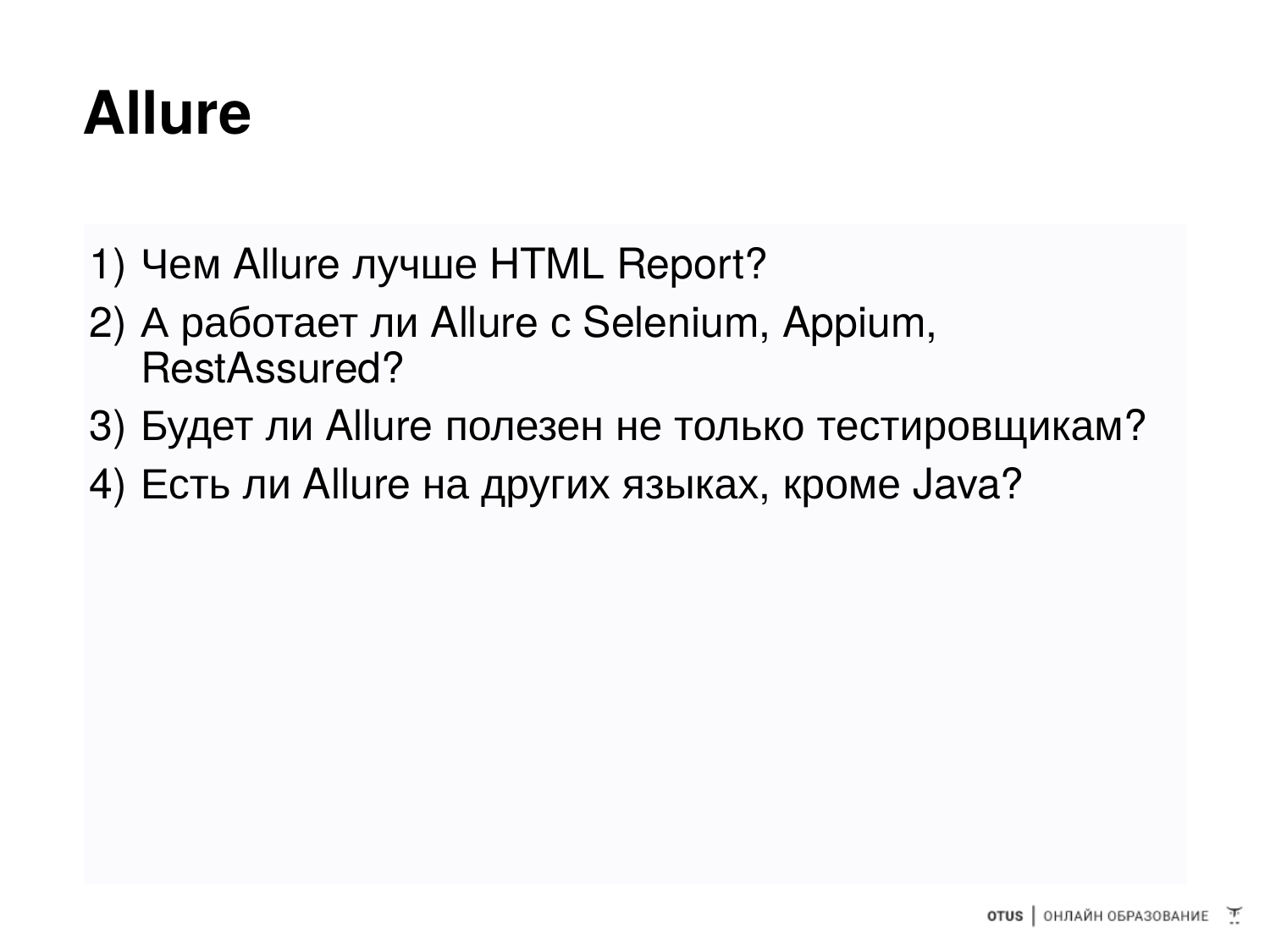

# Allure
Чем Allure лучше HTML Report?
А работает ли Allure с Selenium, Appium, RestAssured?
Будет ли Allure полезен не только тестировщикам?
Есть ли Allure на других языках, кроме Java?